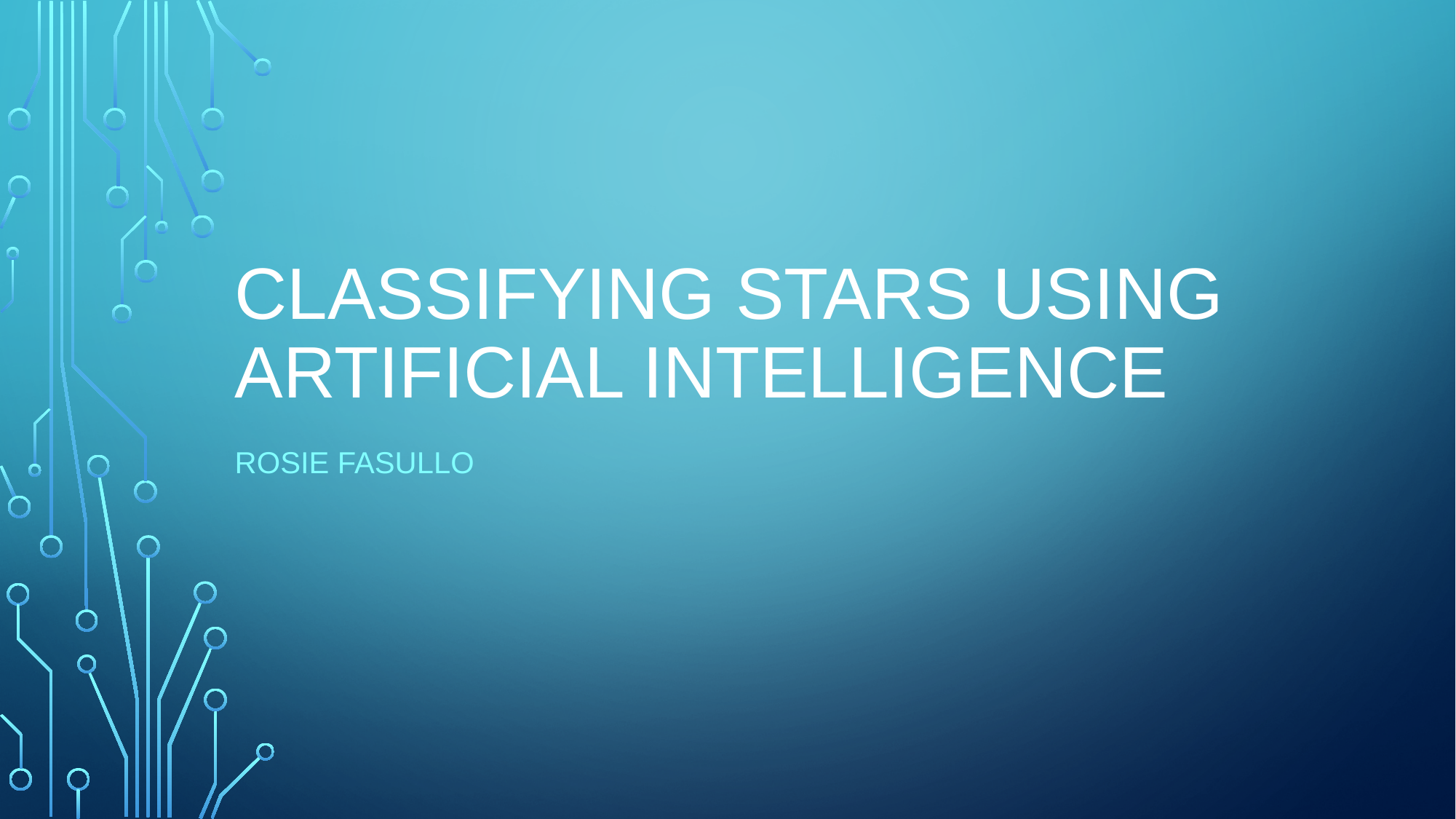

# Classifying Stars using Artificial Intelligence
Rosie Fasullo